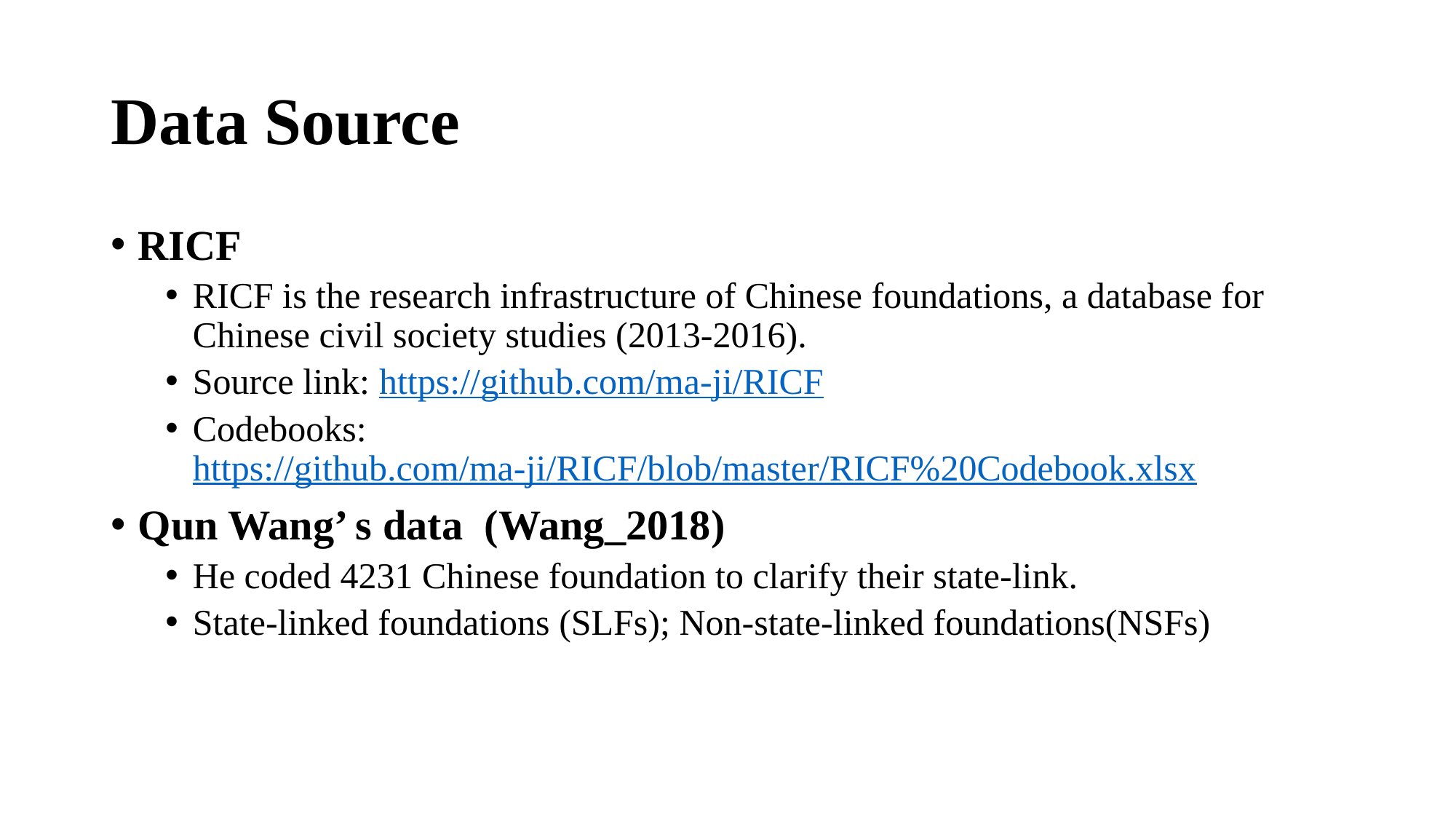

# Data Source
RICF
RICF is the research infrastructure of Chinese foundations, a database for Chinese civil society studies (2013-2016).
Source link: https://github.com/ma-ji/RICF
Codebooks: https://github.com/ma-ji/RICF/blob/master/RICF%20Codebook.xlsx
Qun Wang’ s data  (Wang_2018)
He coded 4231 Chinese foundation to clarify their state-link.
State-linked foundations (SLFs); Non-state-linked foundations(NSFs)